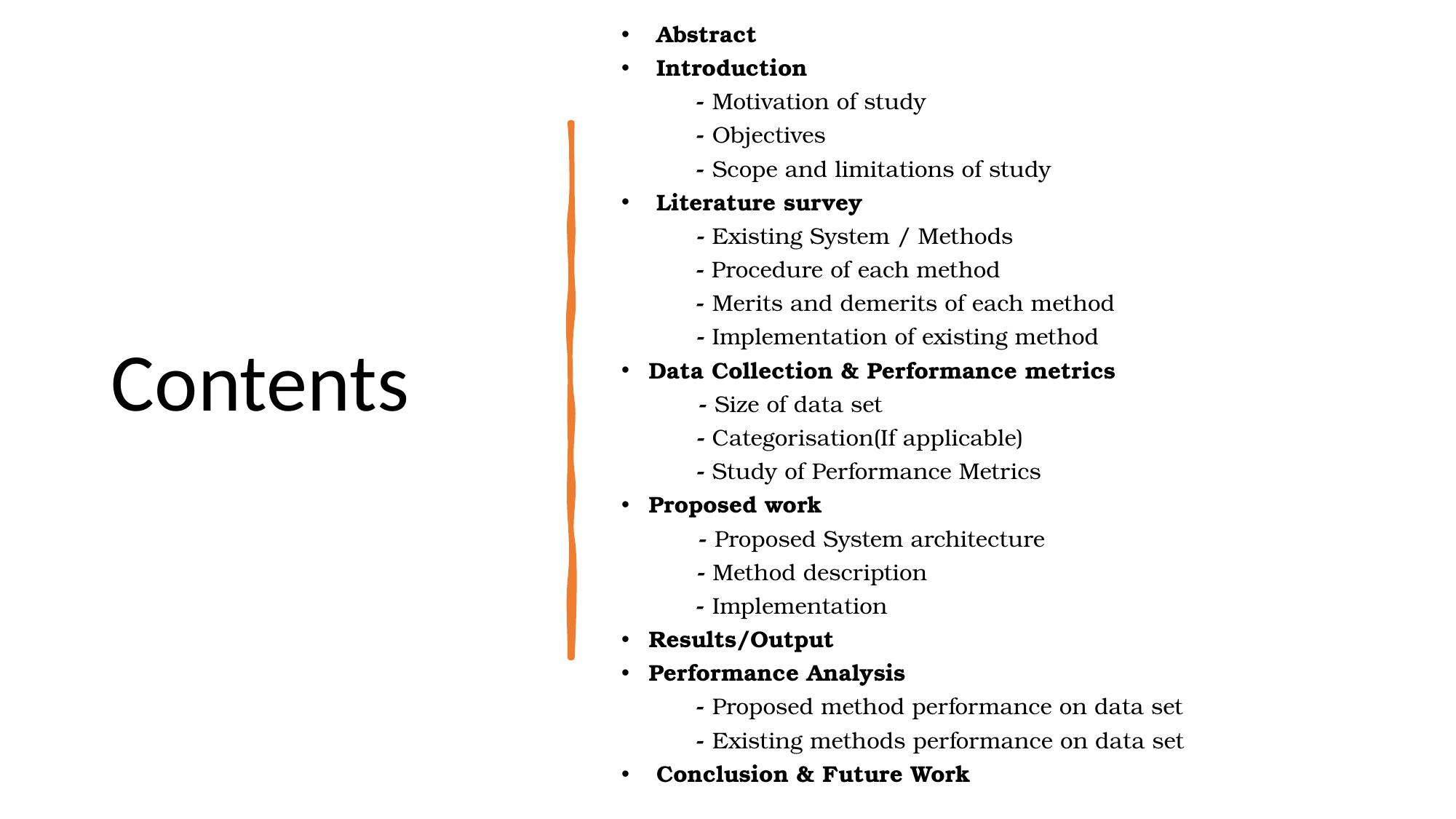

Abstract
 Introduction
          - Motivation of study
          - Objectives
          - Scope and limitations of study
 Literature survey
          - Existing System / Methods
          - Procedure of each method
          - Merits and demerits of each method
          - Implementation of existing method
Data Collection & Performance metrics
          - Size of data set
          - Categorisation(If applicable)
          - Study of Performance Metrics
Proposed work
          - Proposed System architecture
          - Method description
          - Implementation
Results/Output
Performance Analysis
          - Proposed method performance on data set
          - Existing methods performance on data set
 Conclusion & Future Work
# Contents